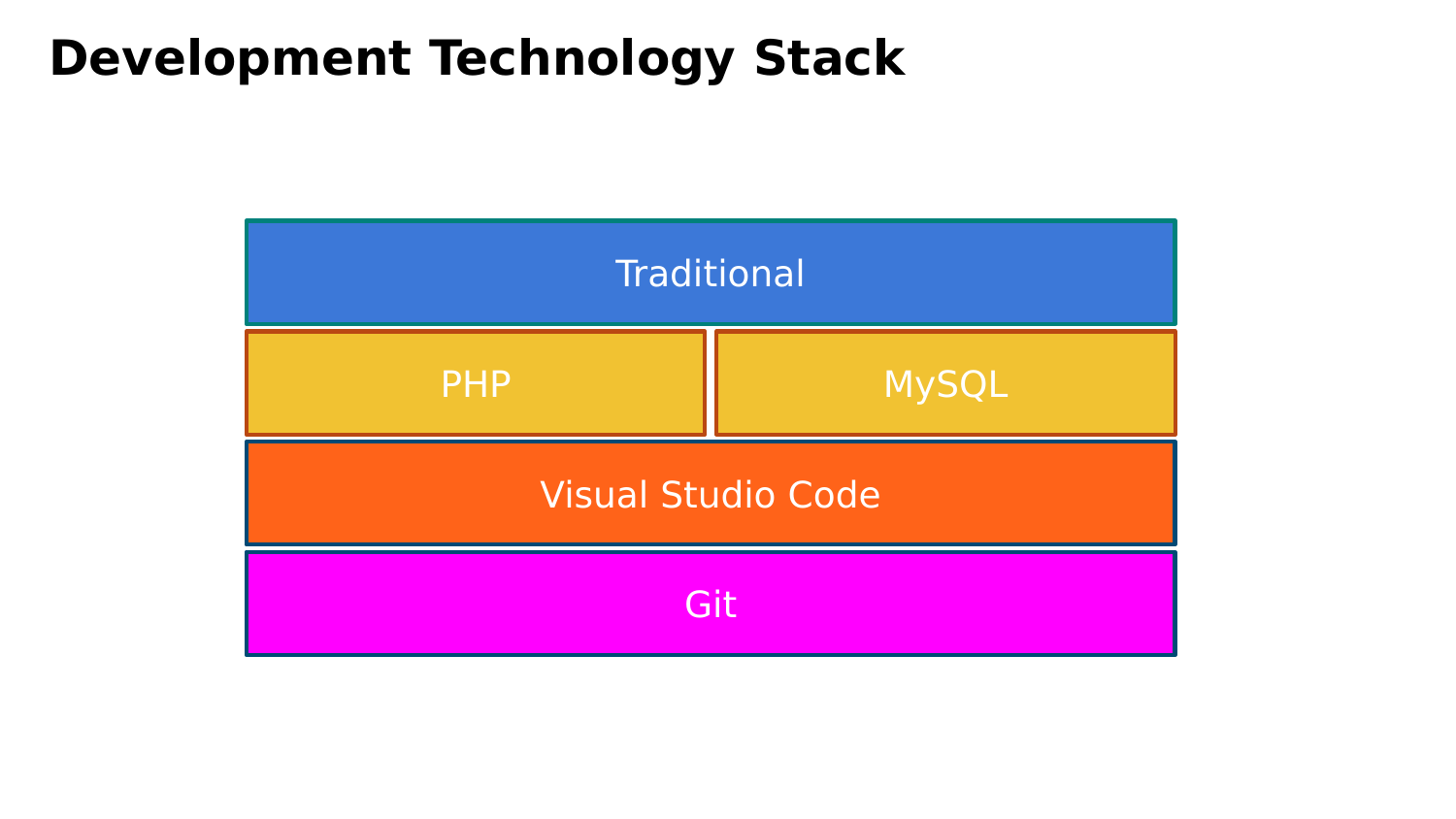

# Development Technology Stack
Traditional
PHP
MySQL
Visual Studio Code
Git